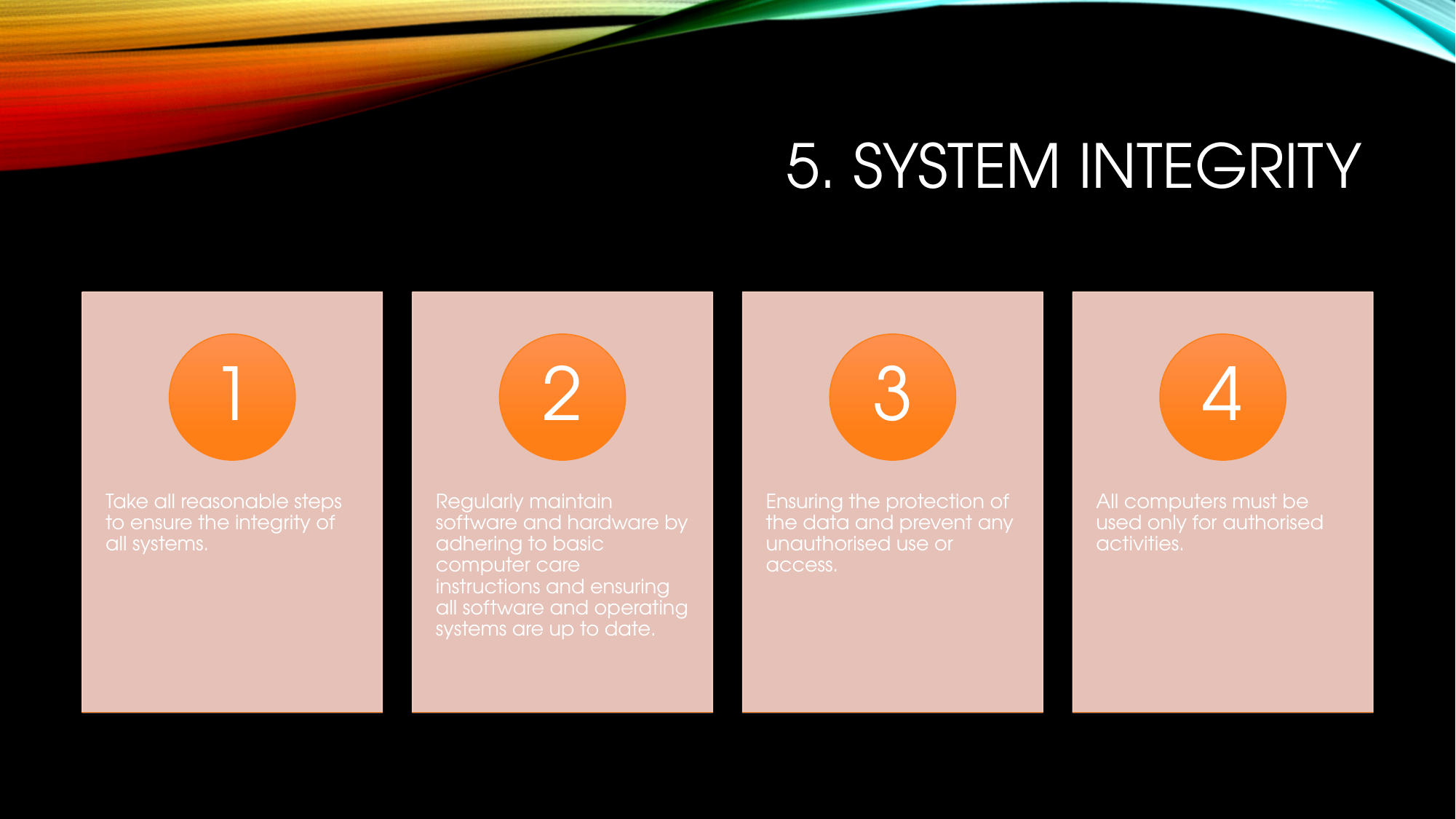

# 5. System Integrity
Take all reasonable steps to ensure the integrity of all systems.
1
Regularly maintain software and hardware by adhering to basic computer care instructions and ensuring all software and operating systems are up to date.
2
Ensuring the protection of the data and prevent any unauthorised use or access.
3
All computers must be used only for authorised activities.
4